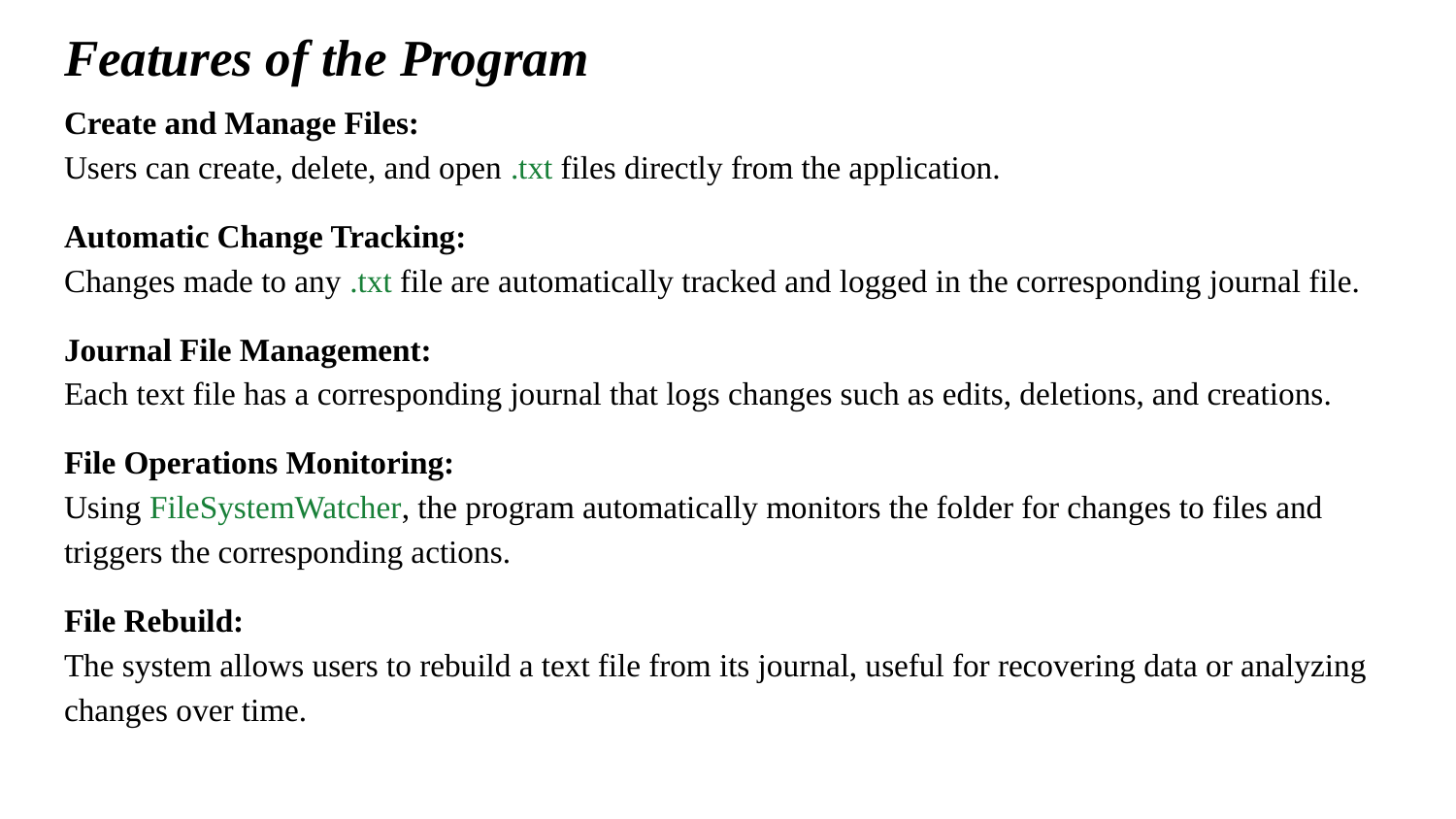

# Features of the Program
Create and Manage Files:
Users can create, delete, and open .txt files directly from the application.
Automatic Change Tracking:
Changes made to any .txt file are automatically tracked and logged in the corresponding journal file.
Journal File Management:
Each text file has a corresponding journal that logs changes such as edits, deletions, and creations.
File Operations Monitoring:
Using FileSystemWatcher, the program automatically monitors the folder for changes to files and triggers the corresponding actions.
File Rebuild:
The system allows users to rebuild a text file from its journal, useful for recovering data or analyzing changes over time.